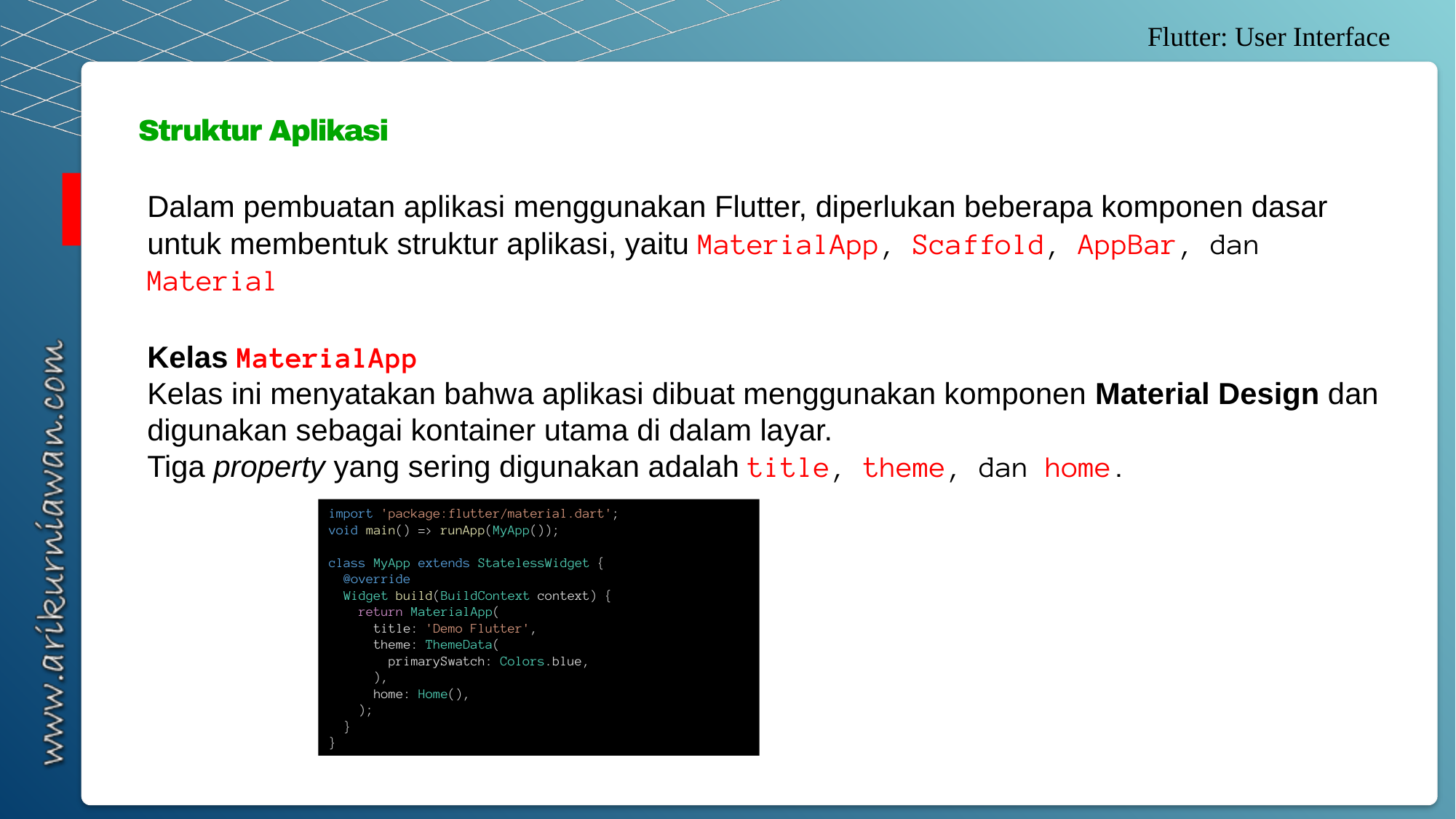

Flutter: User Interface
Struktur Aplikasi
Dalam pembuatan aplikasi menggunakan Flutter, diperlukan beberapa komponen dasar untuk membentuk struktur aplikasi, yaitu MaterialApp, Scaffold, AppBar, dan Material
Kelas MaterialApp
Kelas ini menyatakan bahwa aplikasi dibuat menggunakan komponen Material Design dan digunakan sebagai kontainer utama di dalam layar.
Tiga property yang sering digunakan adalah title, theme, dan home.
import 'package:flutter/material.dart';
void main() => runApp(MyApp());
class MyApp extends StatelessWidget {
  @override
  Widget build(BuildContext context) {
    return MaterialApp(
      title: 'Demo Flutter',
      theme: ThemeData(
        primarySwatch: Colors.blue,
      ),
      home: Home(),
    );
  }
}